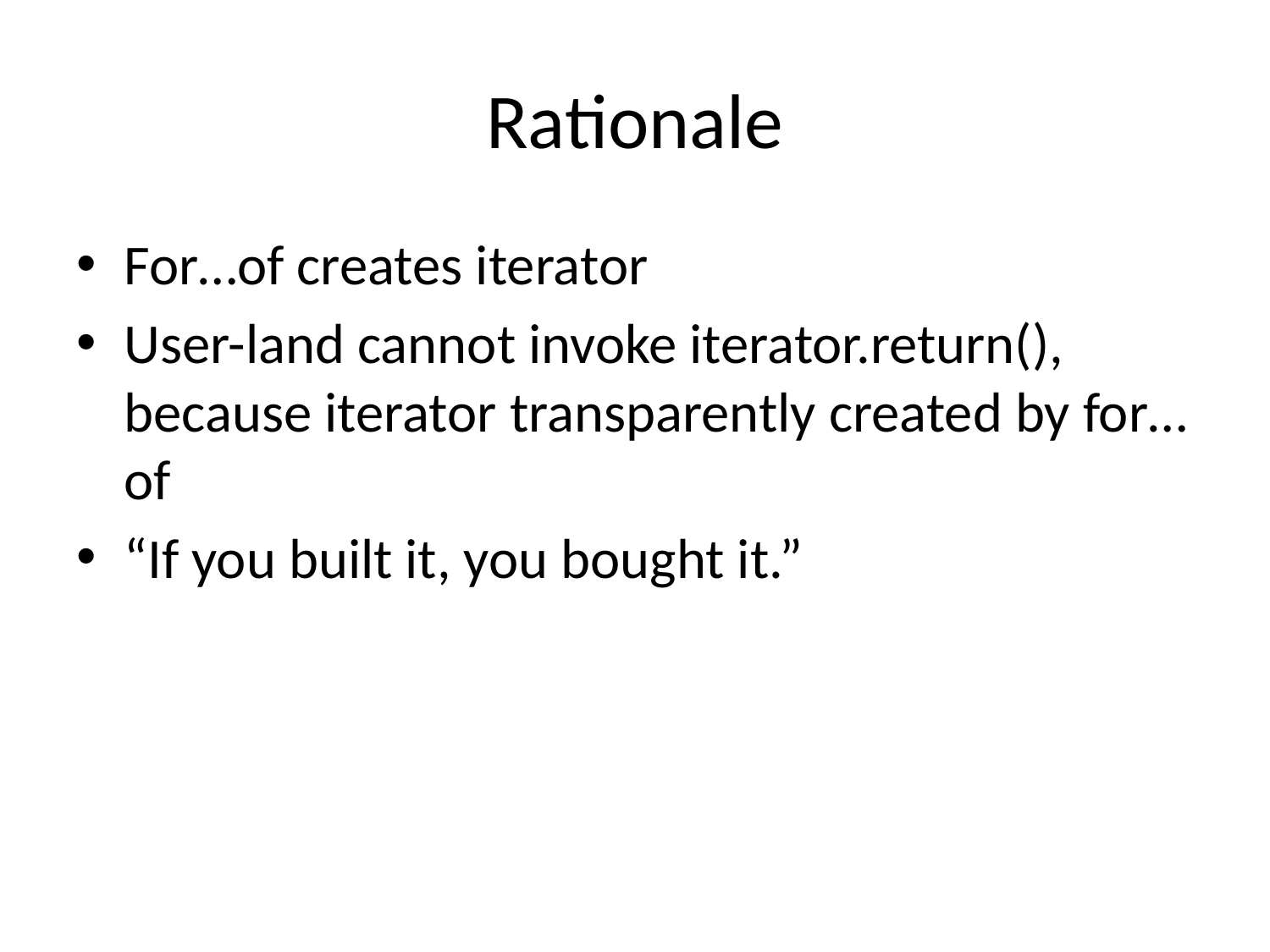

# Rationale
For…of creates iterator
User-land cannot invoke iterator.return(), because iterator transparently created by for…of
“If you built it, you bought it.”